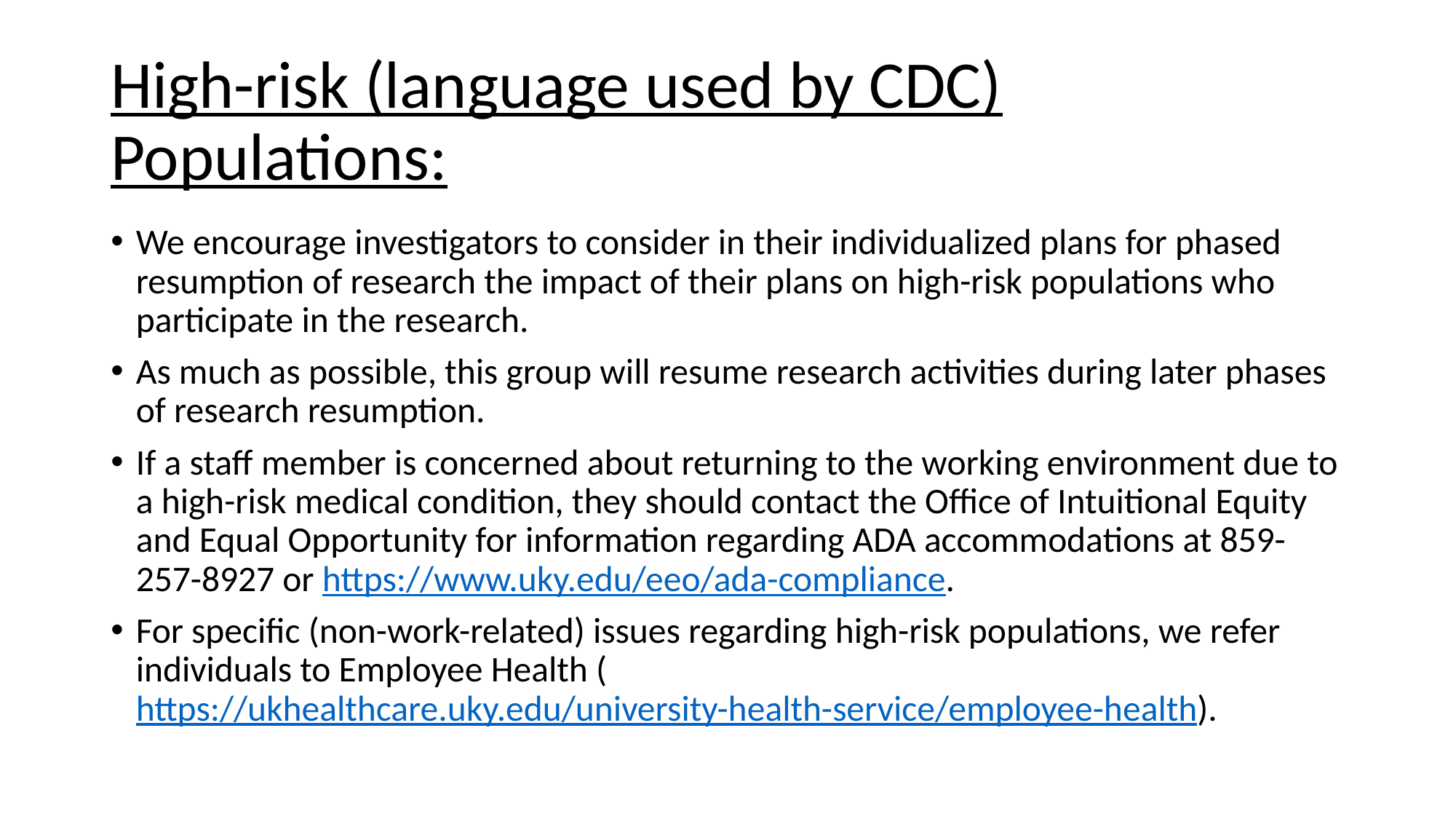

# High-risk (language used by CDC) Populations:
We encourage investigators to consider in their individualized plans for phased resumption of research the impact of their plans on high-risk populations who participate in the research.
As much as possible, this group will resume research activities during later phases of research resumption.
If a staff member is concerned about returning to the working environment due to a high-risk medical condition, they should contact the Office of Intuitional Equity and Equal Opportunity for information regarding ADA accommodations at 859-257-8927 or https://www.uky.edu/eeo/ada-compliance.
For specific (non-work-related) issues regarding high-risk populations, we refer individuals to Employee Health (https://ukhealthcare.uky.edu/university-health-service/employee-health).